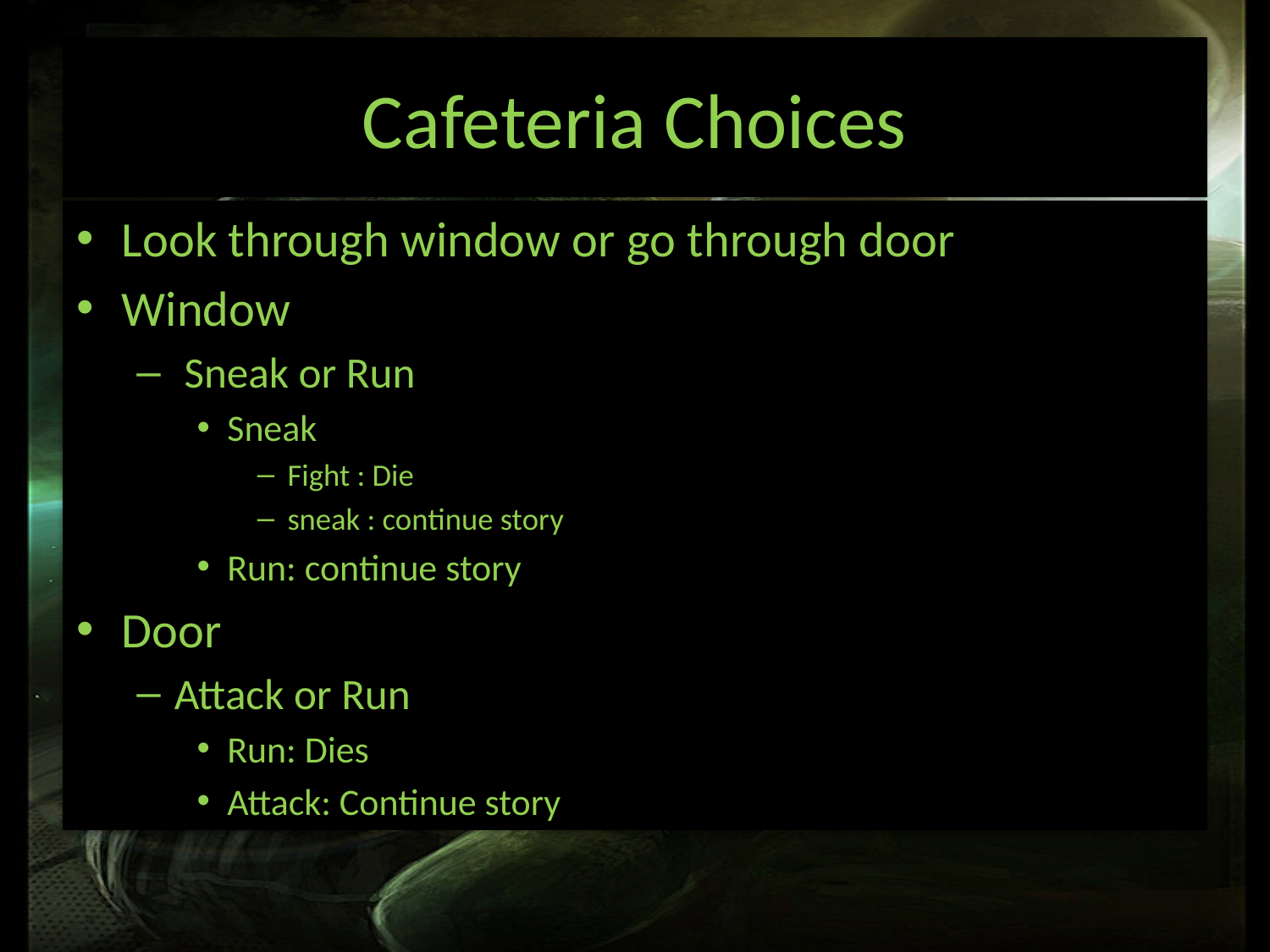

# Cafeteria Choices
Look through window or go through door
Window
 Sneak or Run
Sneak
Fight : Die
sneak : continue story
Run: continue story
Door
Attack or Run
Run: Dies
Attack: Continue story